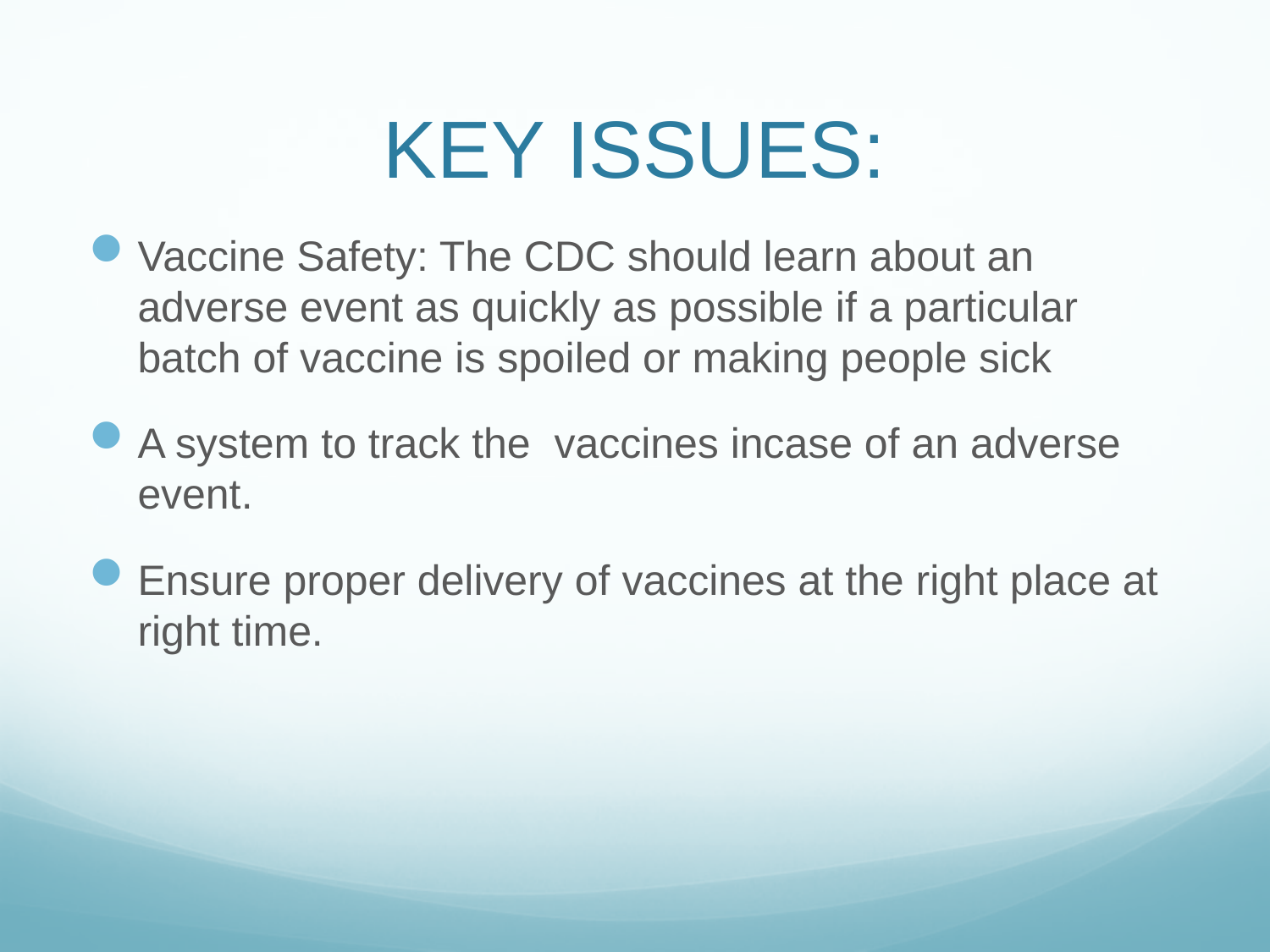

# KEY ISSUES:
Vaccine Safety: The CDC should learn about an adverse event as quickly as possible if a particular batch of vaccine is spoiled or making people sick
A system to track the  vaccines incase of an adverse event.
Ensure proper delivery of vaccines at the right place at right time.